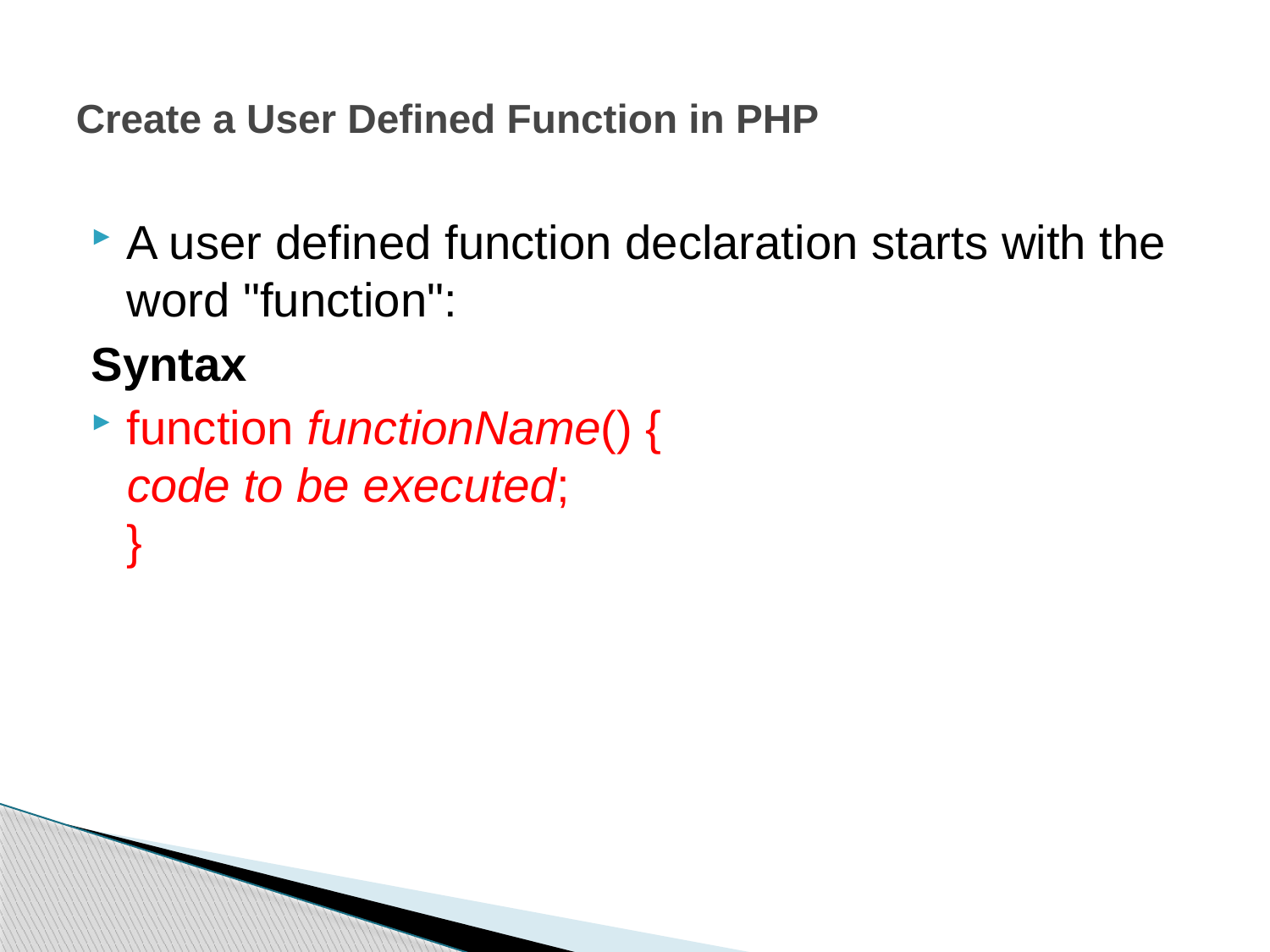

# Create a User Defined Function in PHP
A user defined function declaration starts with the word "function":
Syntax
function functionName() {
code to be executed;
}